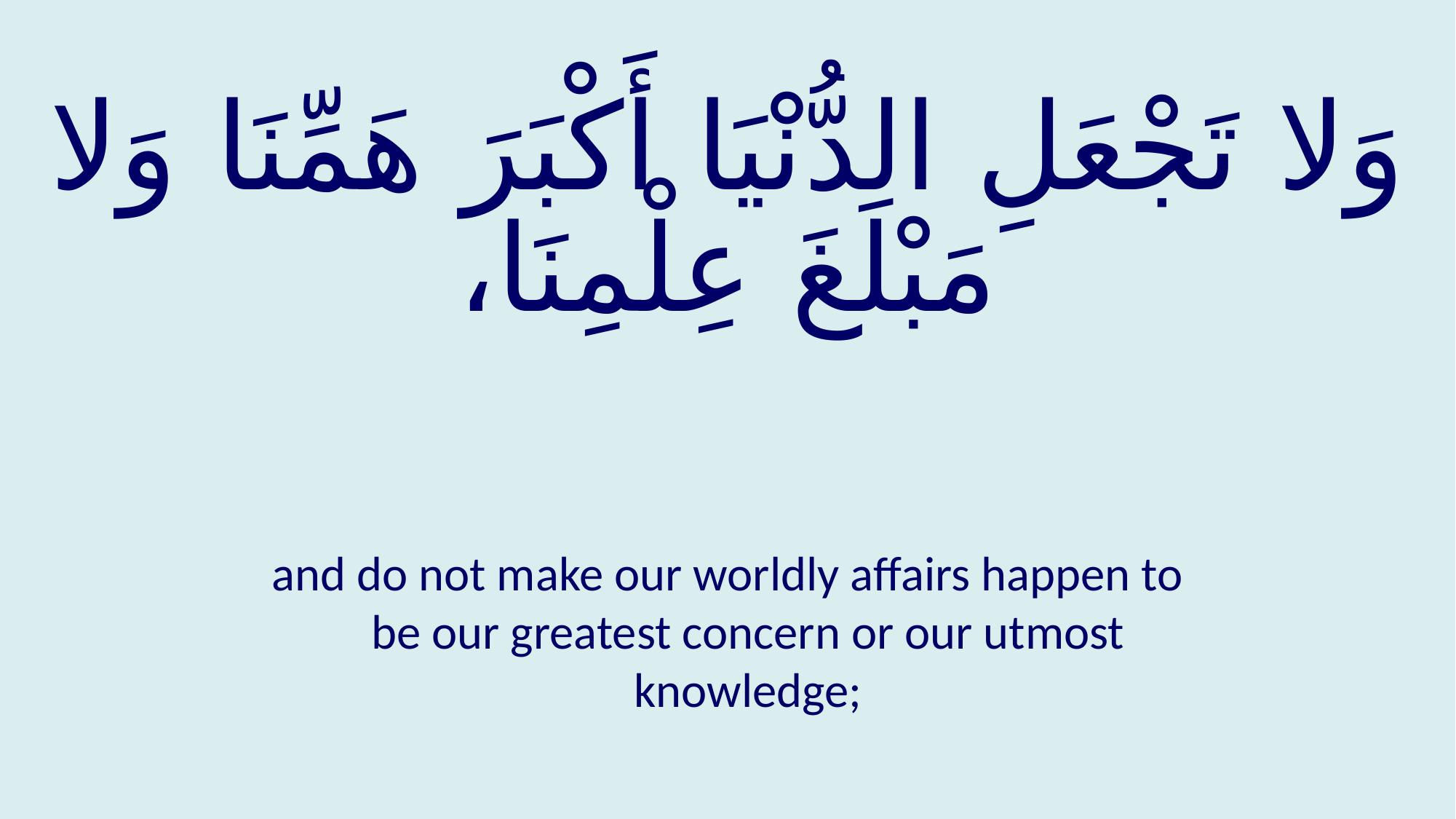

# وَلا تَجْعَلِ الدُّنْيَا أَكْبَرَ هَمِّنَا وَلا مَبْلَغَ عِلْمِنَا،
and do not make our worldly affairs happen to be our greatest concern or our utmost knowledge;